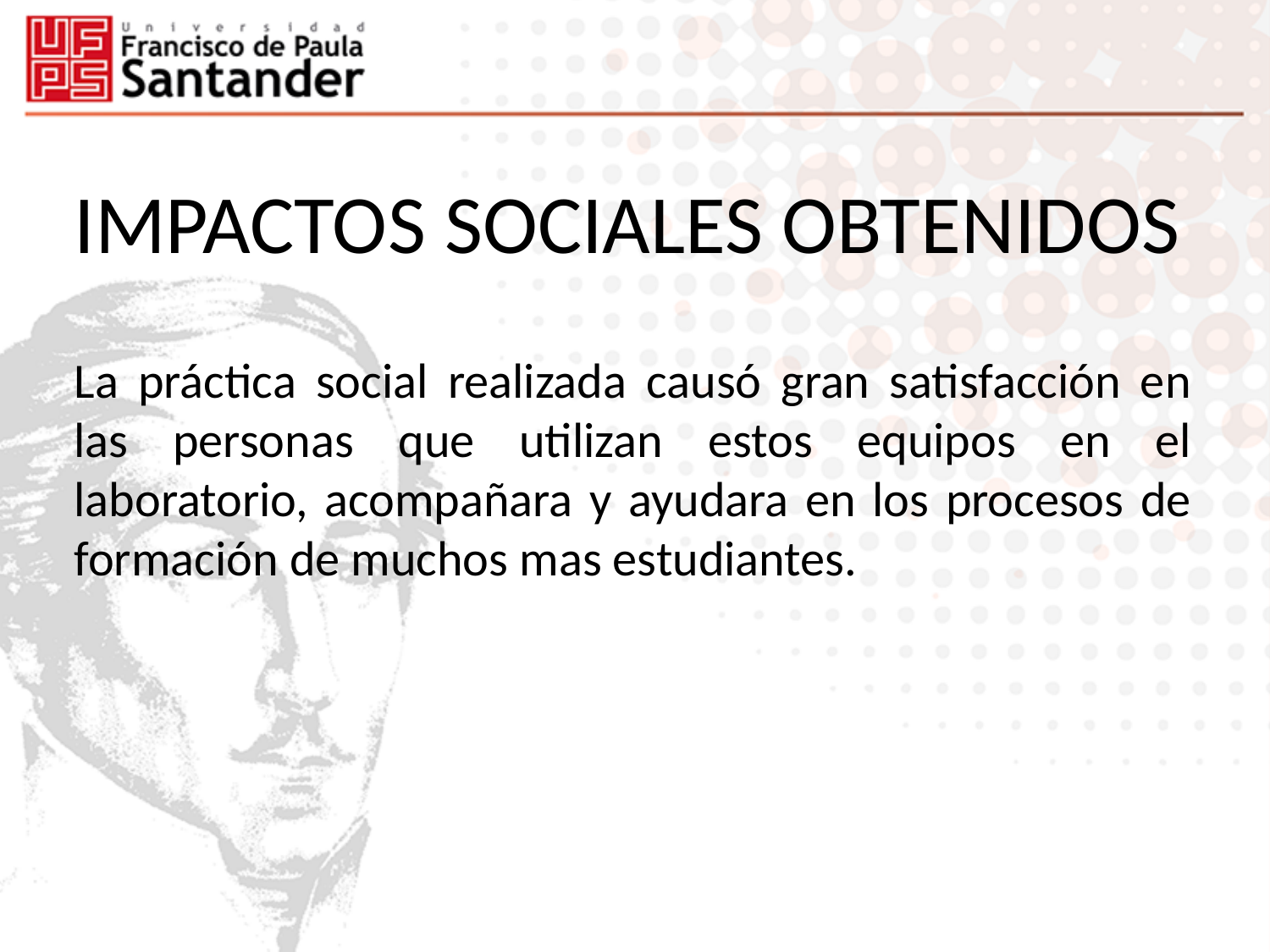

IMPACTOS SOCIALES OBTENIDOS

La práctica social realizada causó gran satisfacción en las personas que utilizan estos equipos en el laboratorio, acompañara y ayudara en los procesos de formación de muchos mas estudiantes.